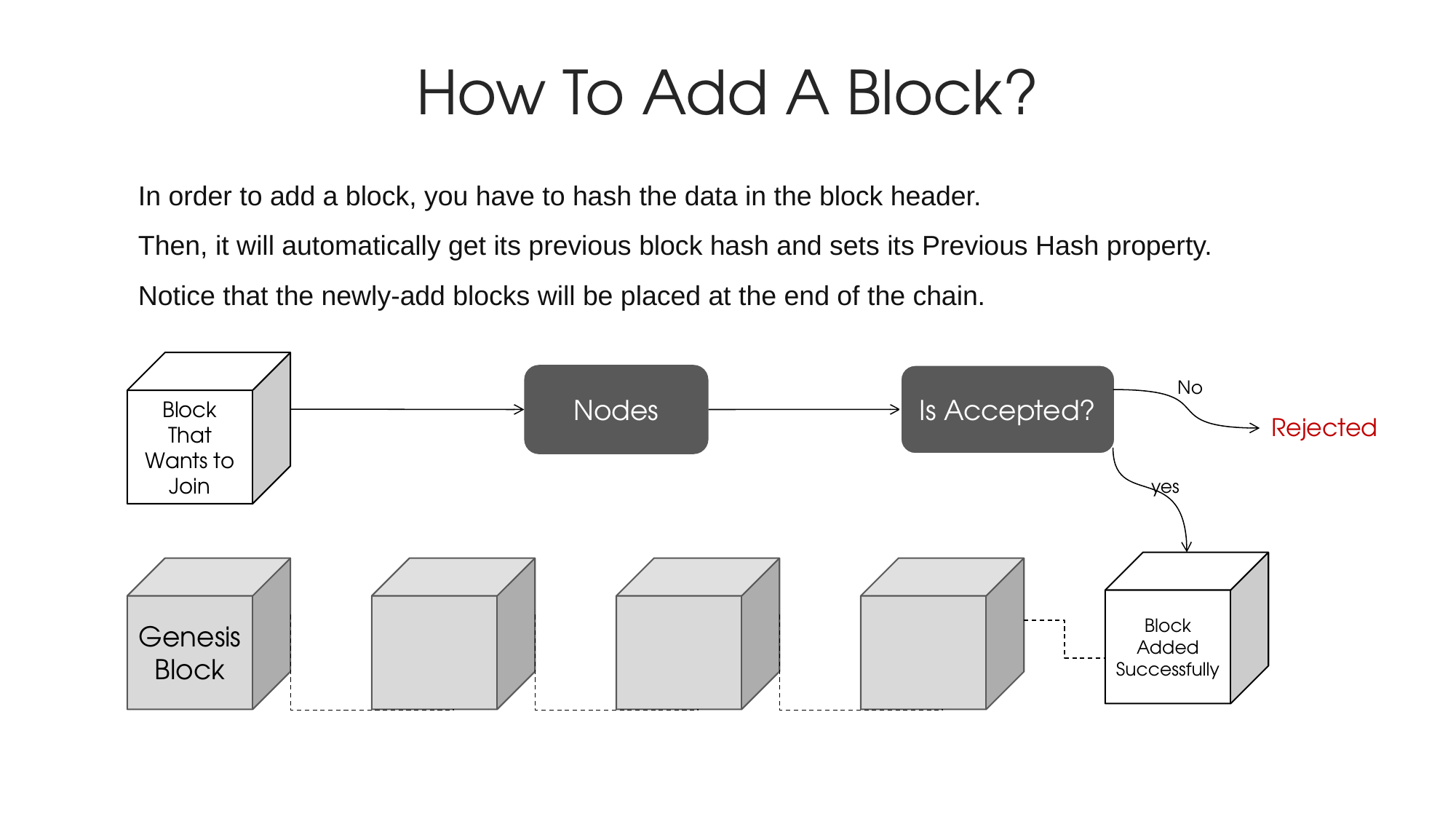

# How To Add A Block?
In order to add a block, you have to hash the data in the block header.
Then, it will automatically get its previous block hash and sets its Previous Hash property.
Notice that the newly-add blocks will be placed at the end of the chain.
Block That Wants to Join
Is Accepted?
Nodes
No
Rejected
yes
Block Added Successfully
Genesis
Block